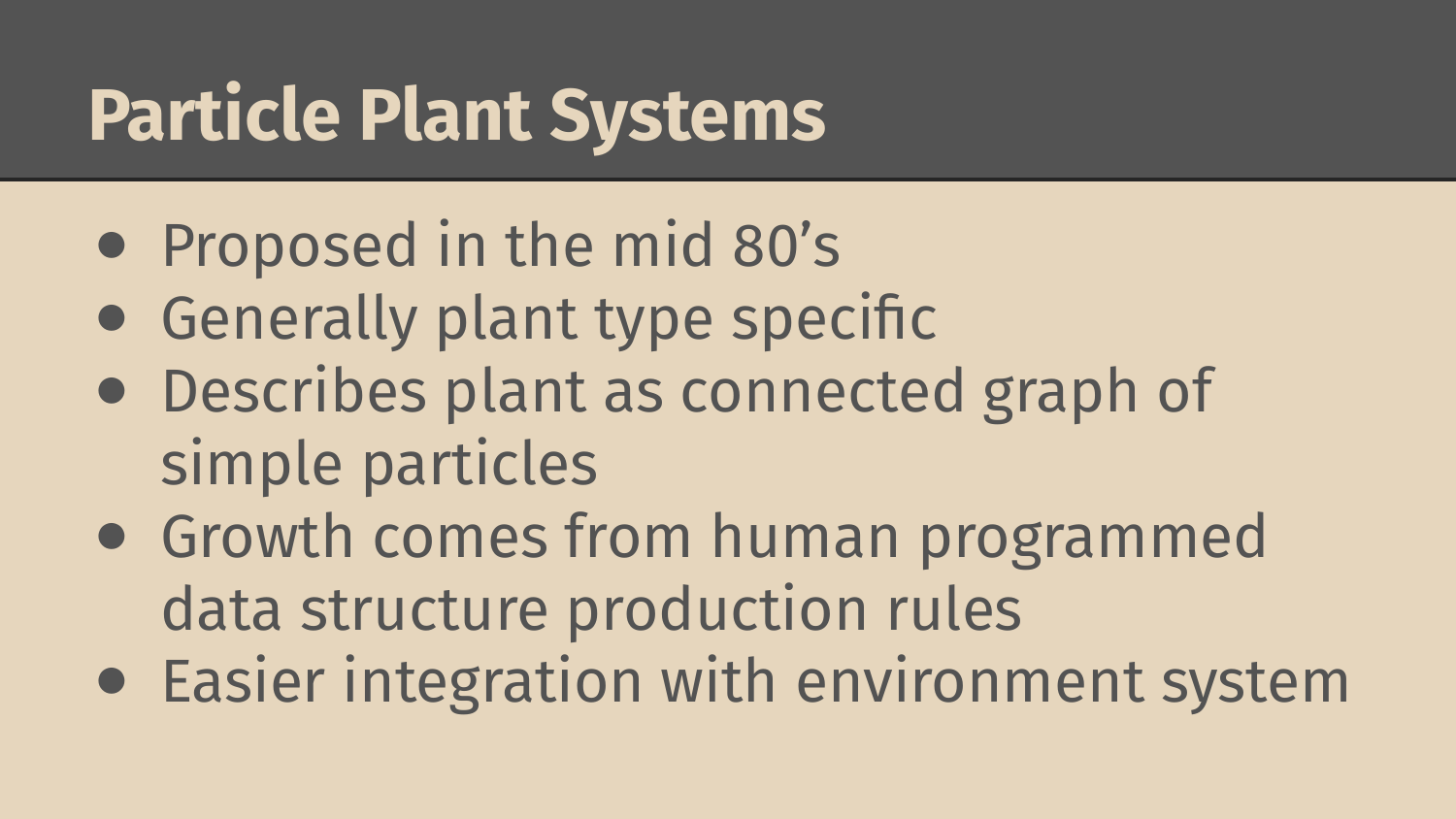

# Particle Plant Systems
Proposed in the mid 80’s
Generally plant type specific
Describes plant as connected graph of simple particles
Growth comes from human programmed data structure production rules
Easier integration with environment system